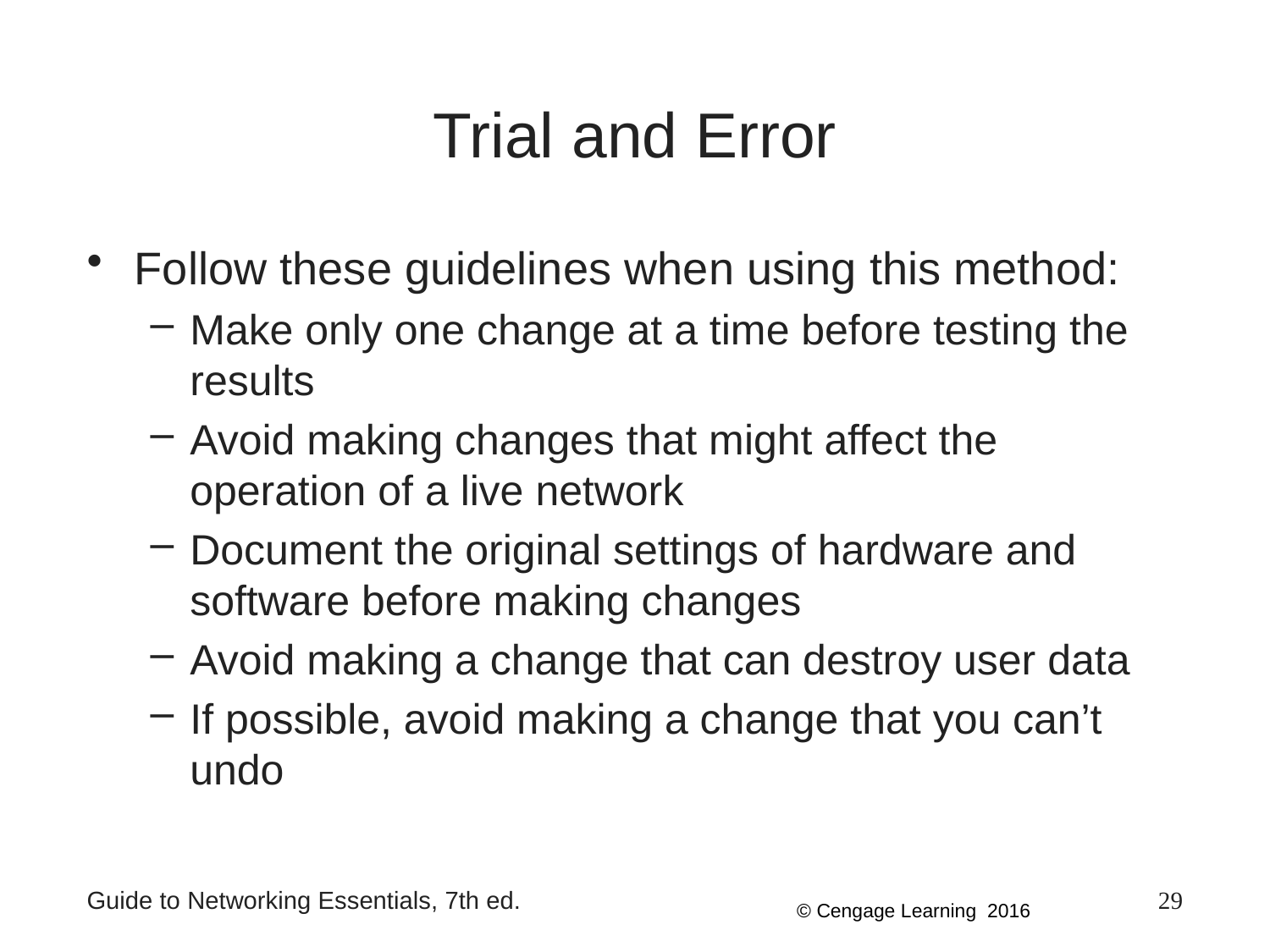

Trial and Error
Follow these guidelines when using this method:
Make only one change at a time before testing the results
Avoid making changes that might affect the operation of a live network
Document the original settings of hardware and software before making changes
Avoid making a change that can destroy user data
If possible, avoid making a change that you can’t undo
Guide to Networking Essentials, 7th ed.
29